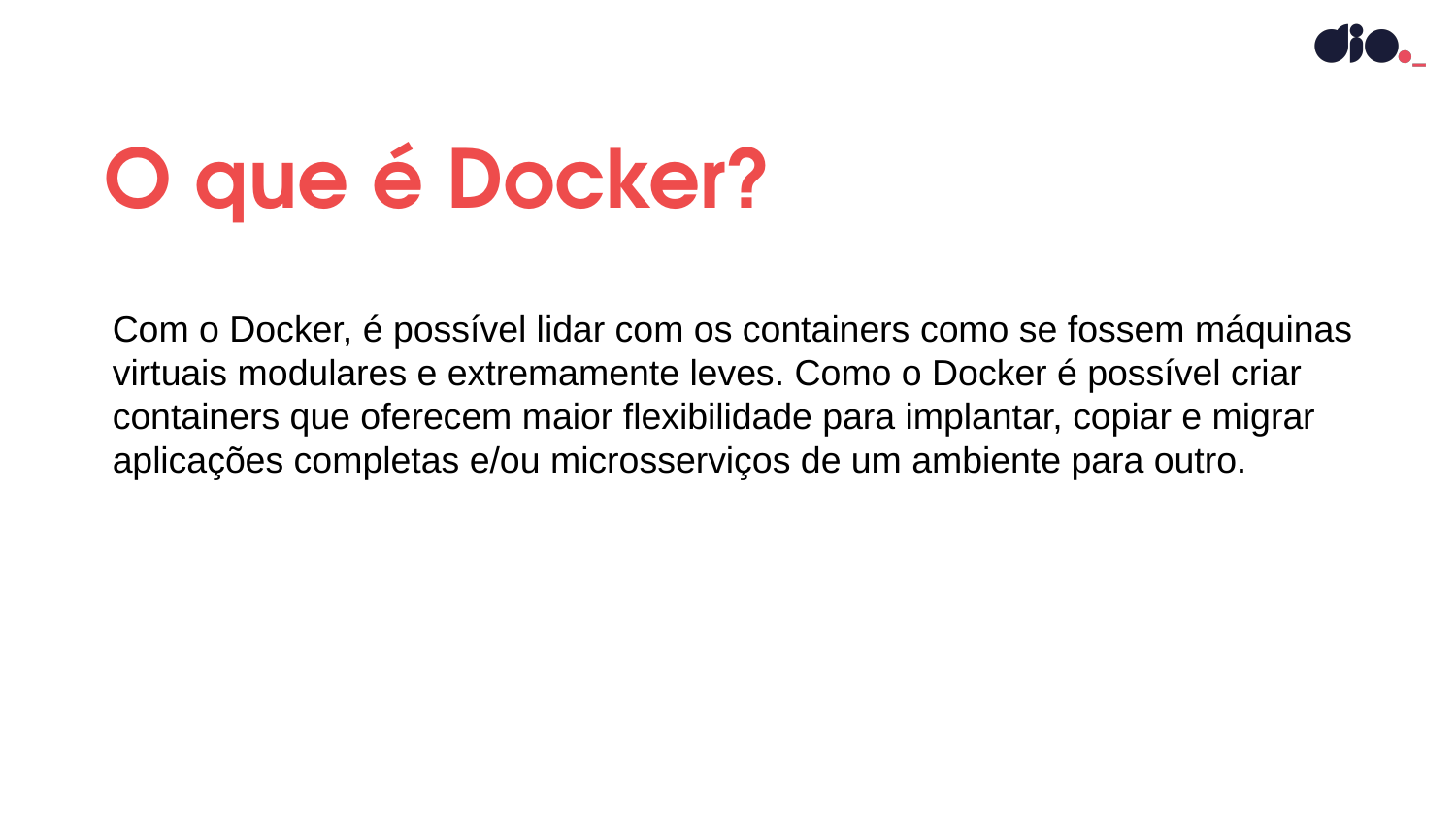

O que é Docker?
Com o Docker, é possível lidar com os containers como se fossem máquinas virtuais modulares e extremamente leves. Como o Docker é possível criar containers que oferecem maior flexibilidade para implantar, copiar e migrar aplicações completas e/ou microsserviços de um ambiente para outro.